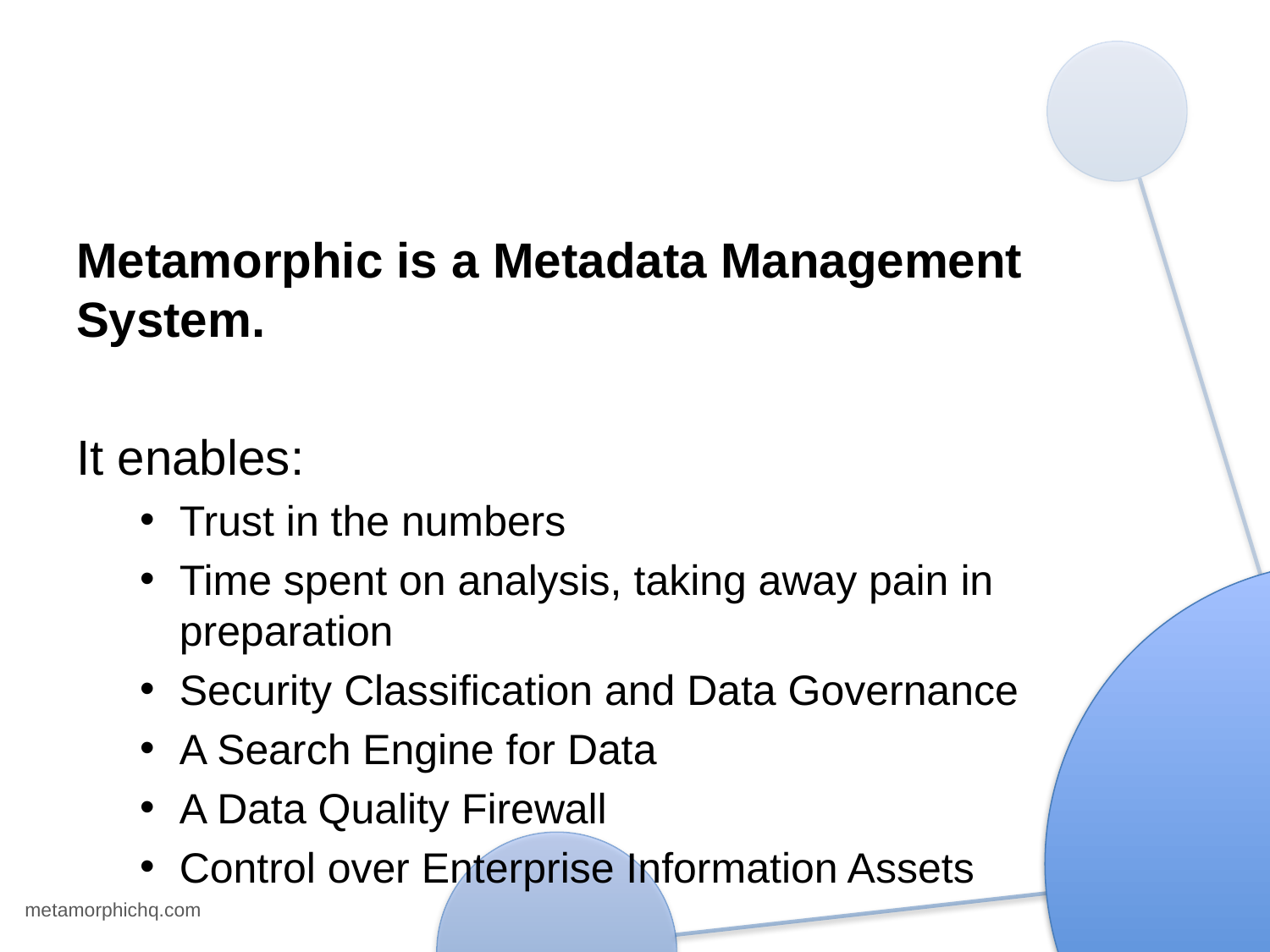

#

Metamorphic is a Metadata Management System.

It enables:
Trust in the numbers
Time spent on analysis, taking away pain in preparation
Security Classification and Data Governance
A Search Engine for Data
A Data Quality Firewall
Control over Enterprise Information Assets

metamorphichq.com